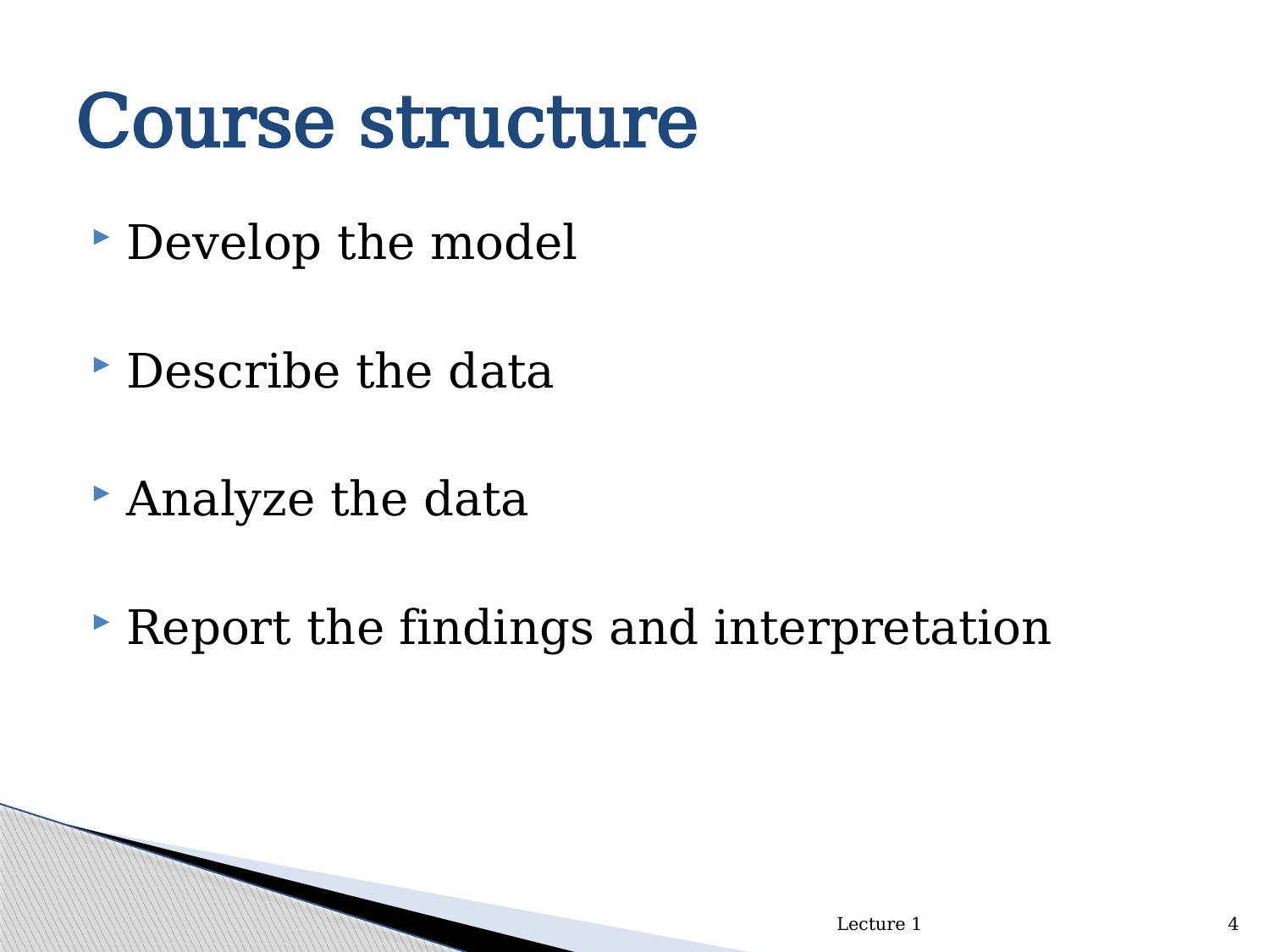

# Course structure
Develop the model

Describe the data

Analyze the data

Report the findings and interpretation
Lecture 1
4